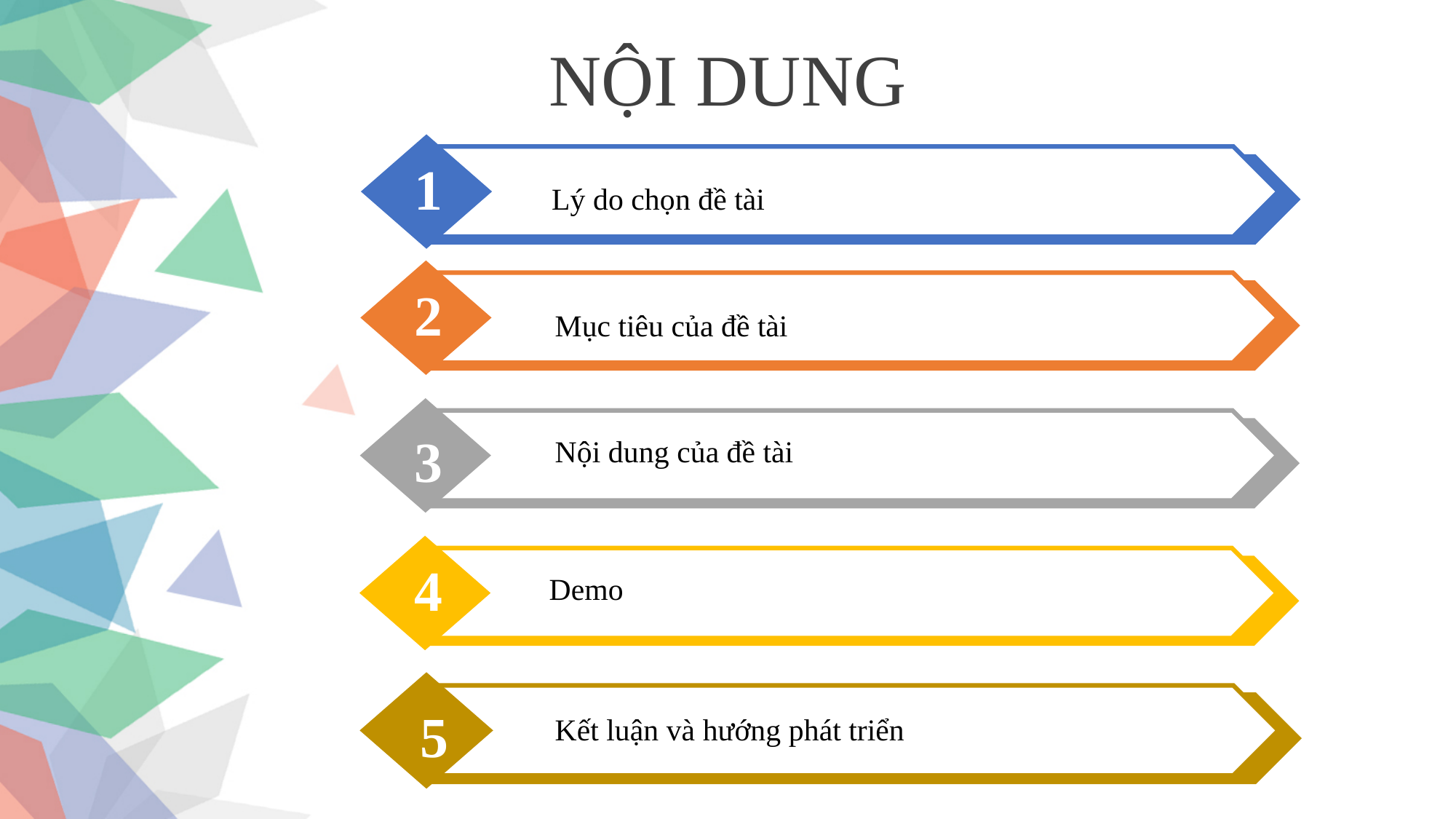

NỘI DUNG

1
Lý do chọn đề tài

2
Mục tiêu của đề tài

3
Nội dung của đề tài

4
Demo

5
Kết luận và hướng phát triển